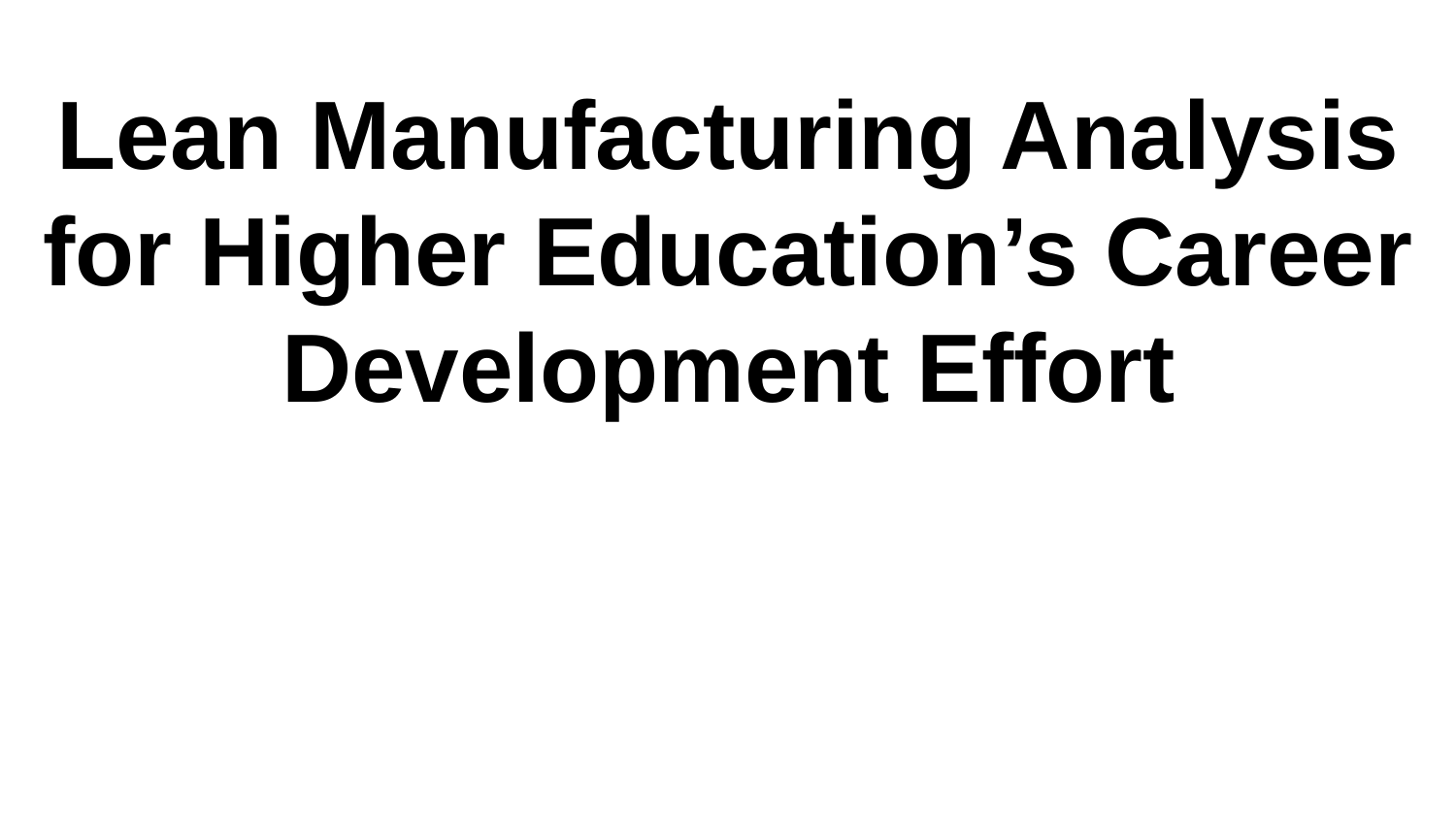

# Lean Manufacturing Analysis for Higher Education’s Career Development Effort